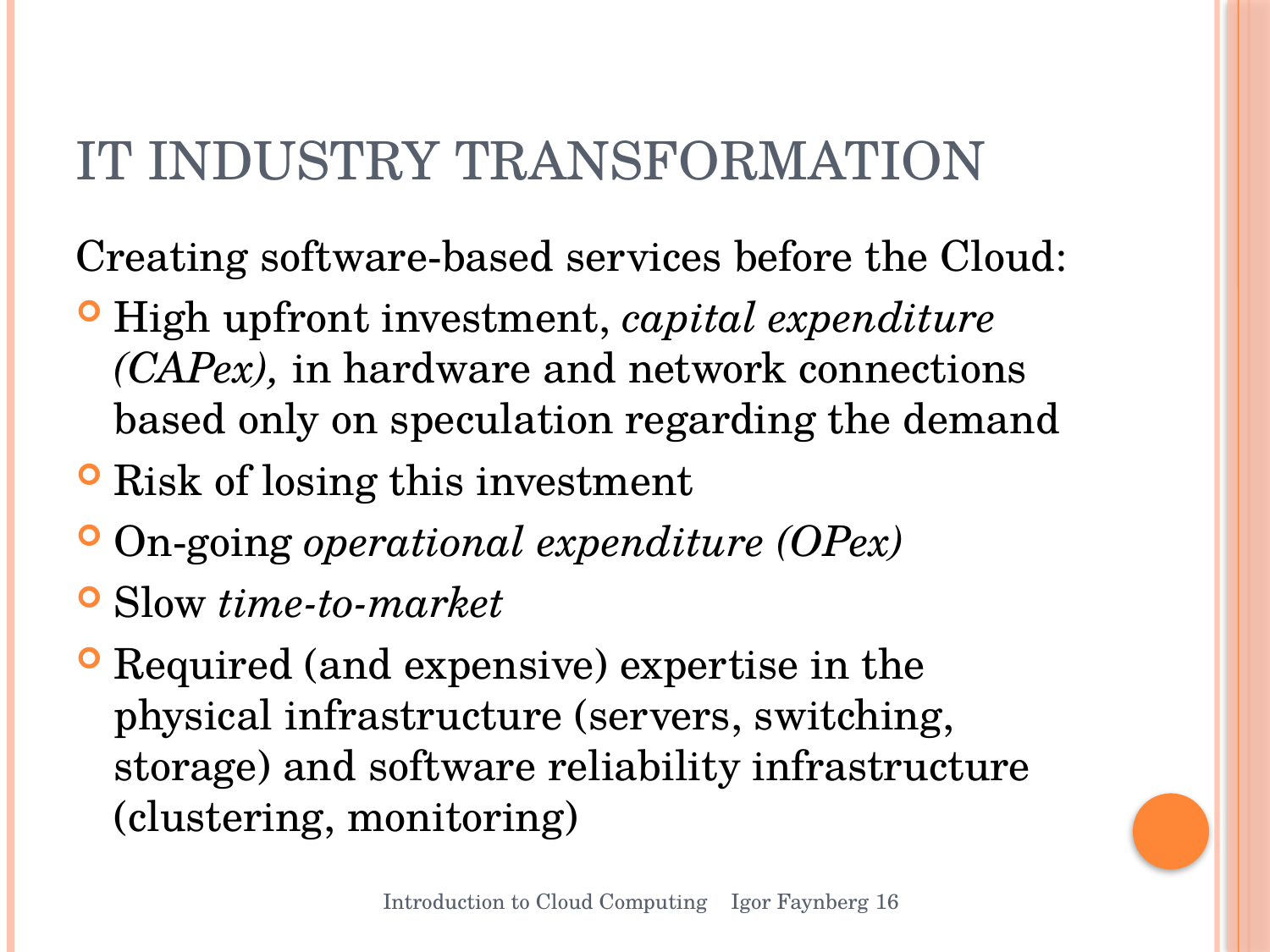

# IT Industry Transformation
Creating software-based services before the Cloud:
High upfront investment, capital expenditure (CAPex), in hardware and network connections based only on speculation regarding the demand
Risk of losing this investment
On-going operational expenditure (OPex)
Slow time-to-market
Required (and expensive) expertise in the physical infrastructure (servers, switching, storage) and software reliability infrastructure (clustering, monitoring)
Introduction to Cloud Computing    Igor Faynberg 16